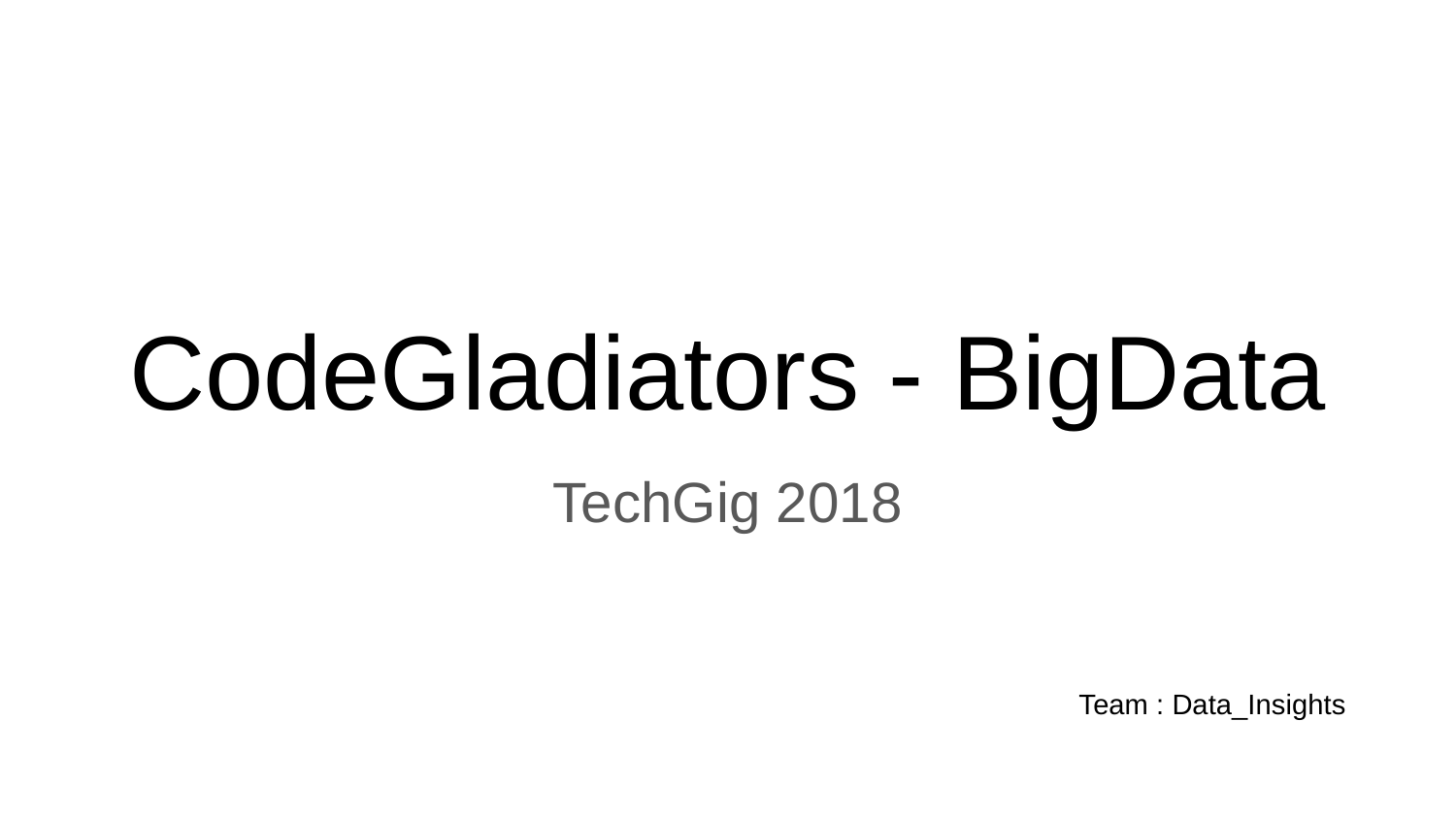

# CodeGladiators - BigData
TechGig 2018
Team : Data_Insights